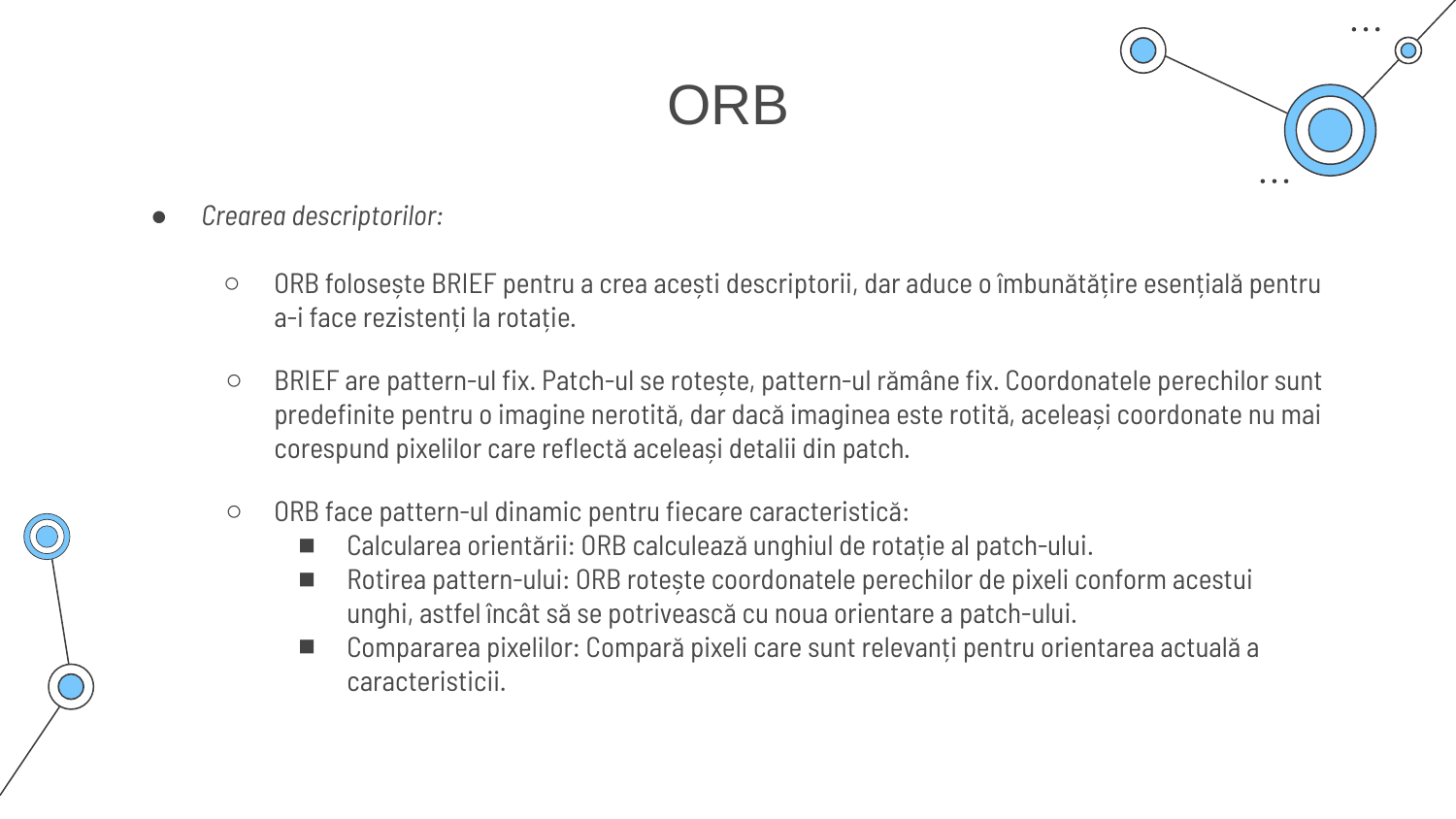

# ORB
Crearea descriptorilor:

ORB folosește BRIEF pentru a crea acești descriptorii, dar aduce o îmbunătățire esențială pentru a-i face rezistenți la rotație.

BRIEF are pattern-ul fix. Patch-ul se rotește, pattern-ul rămâne fix. Coordonatele perechilor sunt predefinite pentru o imagine nerotită, dar dacă imaginea este rotită, aceleași coordonate nu mai corespund pixelilor care reflectă aceleași detalii din patch.

ORB face pattern-ul dinamic pentru fiecare caracteristică:
Calcularea orientării: ORB calculează unghiul de rotație al patch-ului.
Rotirea pattern-ului: ORB rotește coordonatele perechilor de pixeli conform acestui unghi, astfel încât să se potrivească cu noua orientare a patch-ului.
Compararea pixelilor: Compară pixeli care sunt relevanți pentru orientarea actuală a caracteristicii.